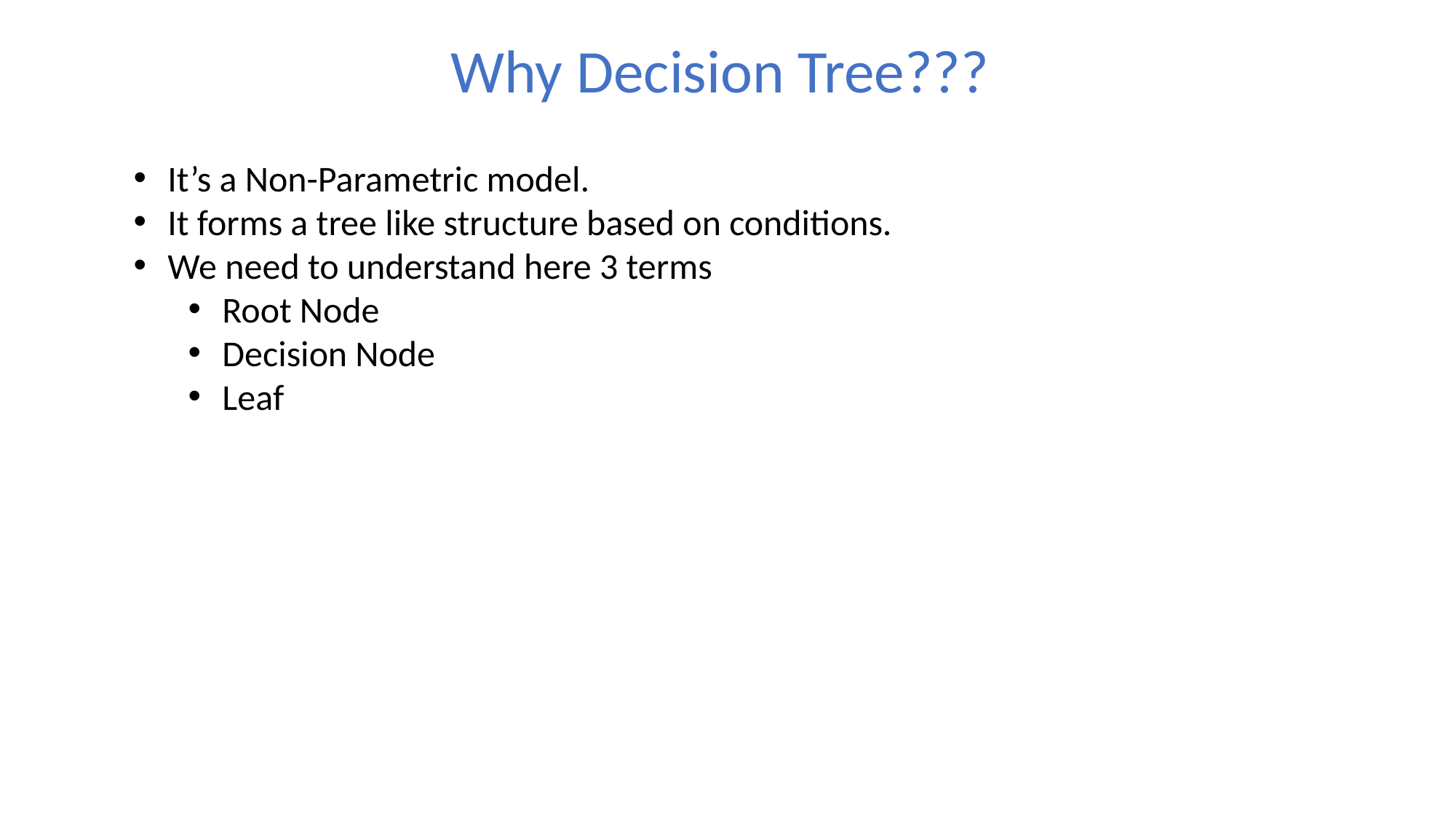

Why Decision Tree???
It’s a Non-Parametric model.
It forms a tree like structure based on conditions.
We need to understand here 3 terms
Root Node
Decision Node
Leaf